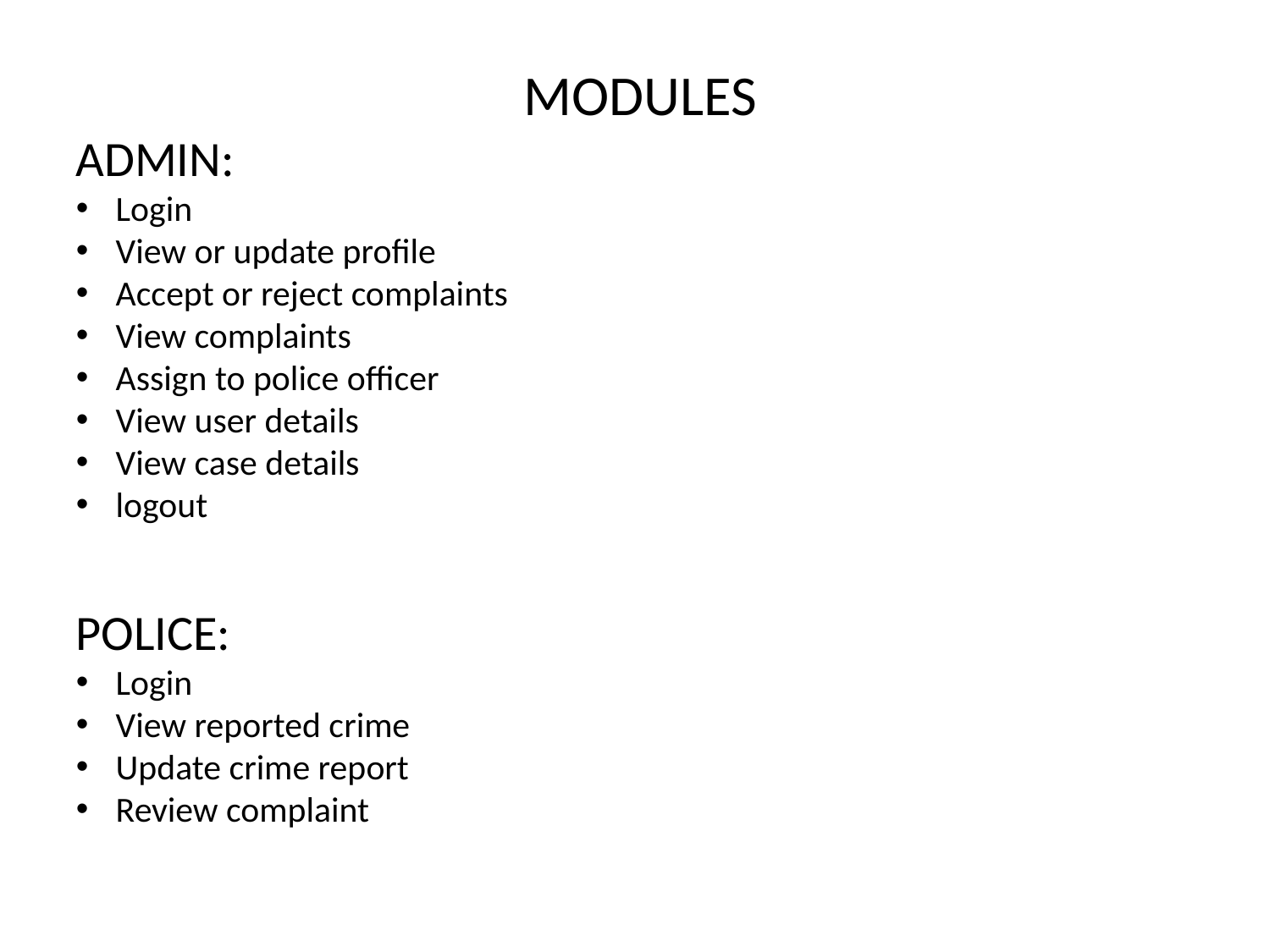

MODULES
ADMIN:
Login
View or update profile
Accept or reject complaints
View complaints
Assign to police officer
View user details
View case details
logout
POLICE:
Login
View reported crime
Update crime report
Review complaint